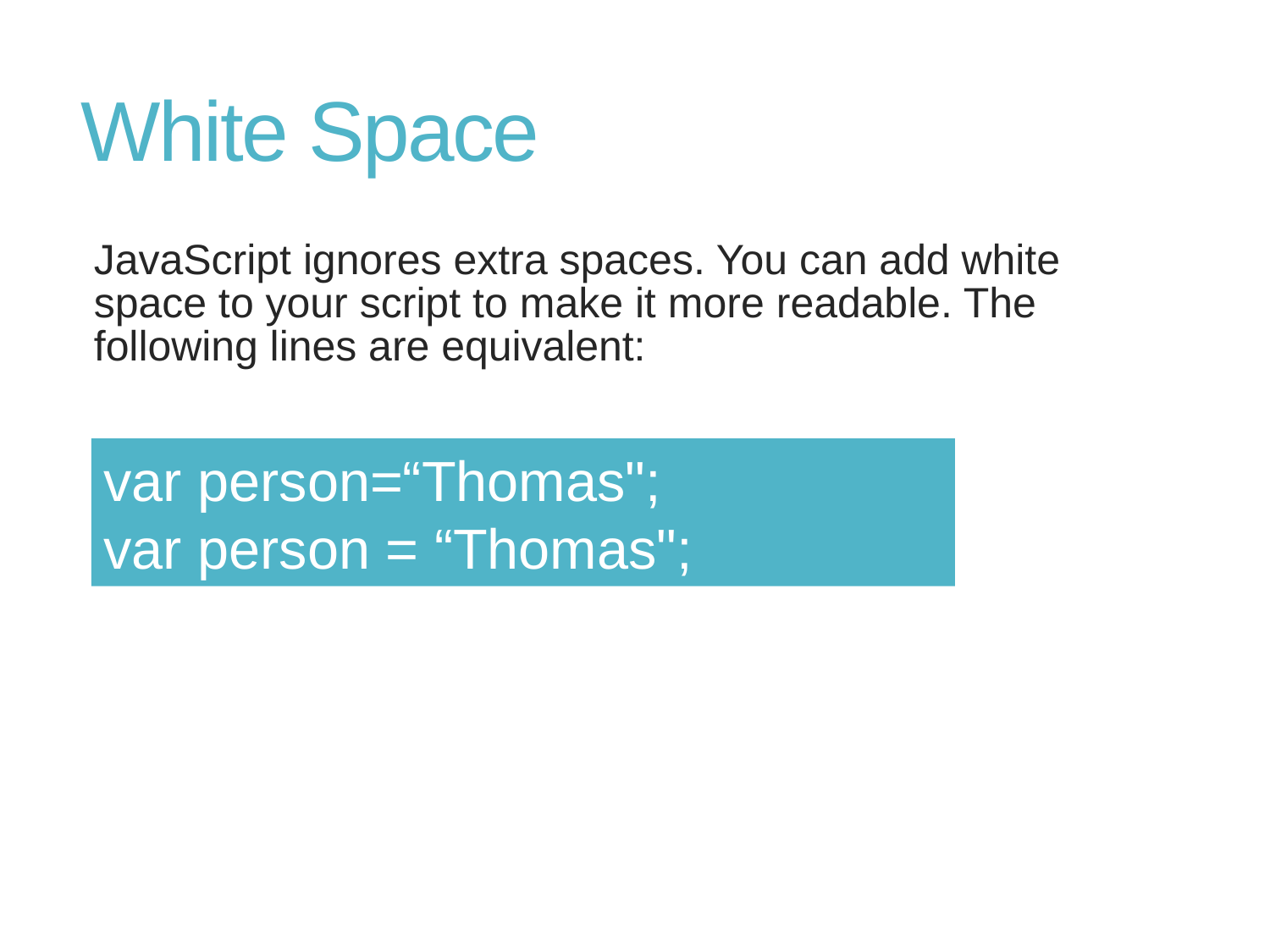

# White Space
JavaScript ignores extra spaces. You can add white space to your script to make it more readable. The following lines are equivalent:
var person=“Thomas";
var person = “Thomas";